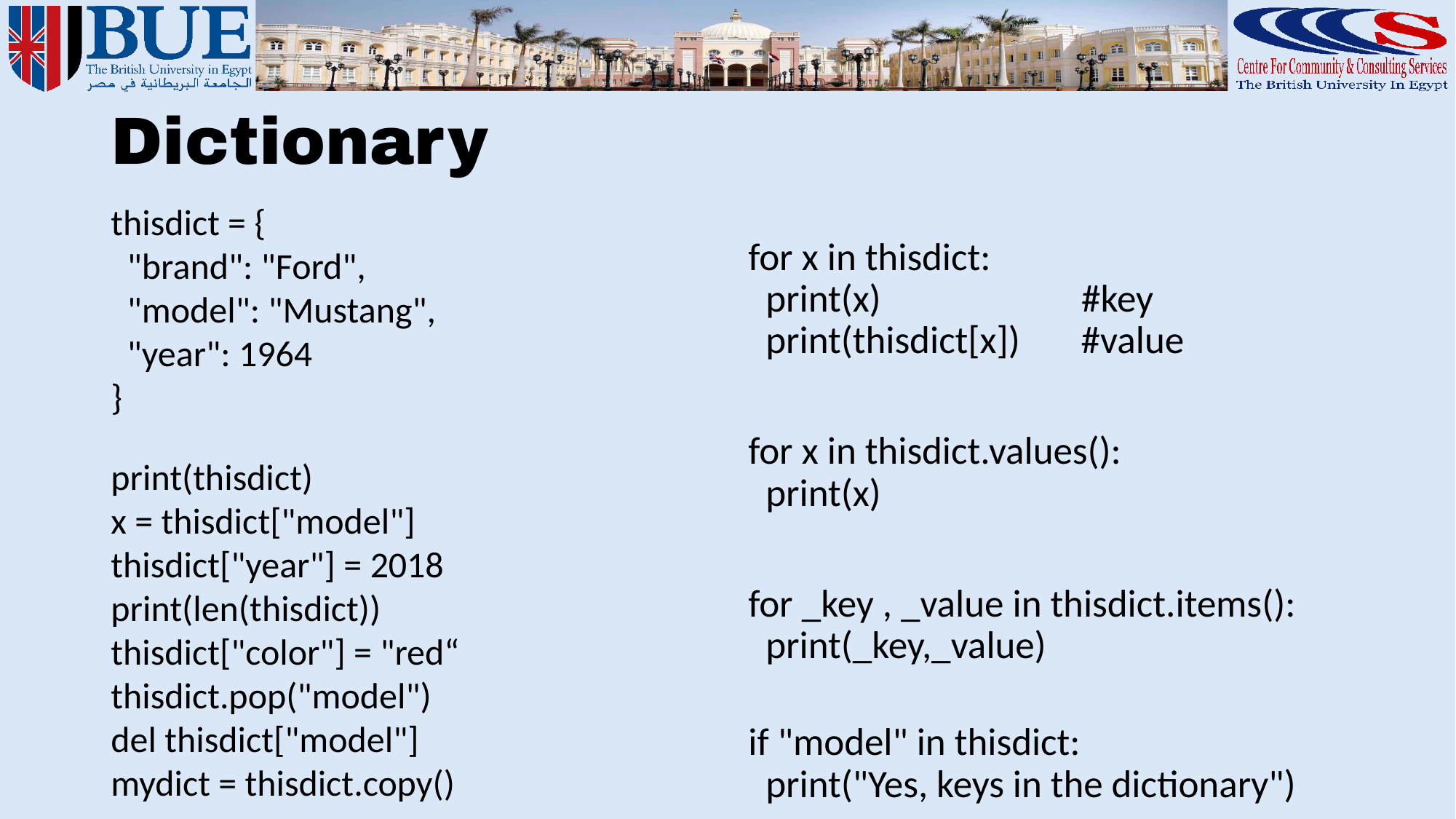

# Dictionary
thisdict = {
  "brand": "Ford",
  "model": "Mustang",
  "year": 1964
}
print(thisdict)
x = thisdict["model"]
thisdict["year"] = 2018
print(len(thisdict))
thisdict["color"] = "red“
thisdict.pop("model")
del thisdict["model"]
mydict = thisdict.copy()
for x in thisdict:
  print(x)                       #key
  print(thisdict[x])       #value

for x in thisdict.values():
  print(x)

for _key , _value in thisdict.items():
  print(_key,_value)
if "model" in thisdict:
  print("Yes, keys in the dictionary")